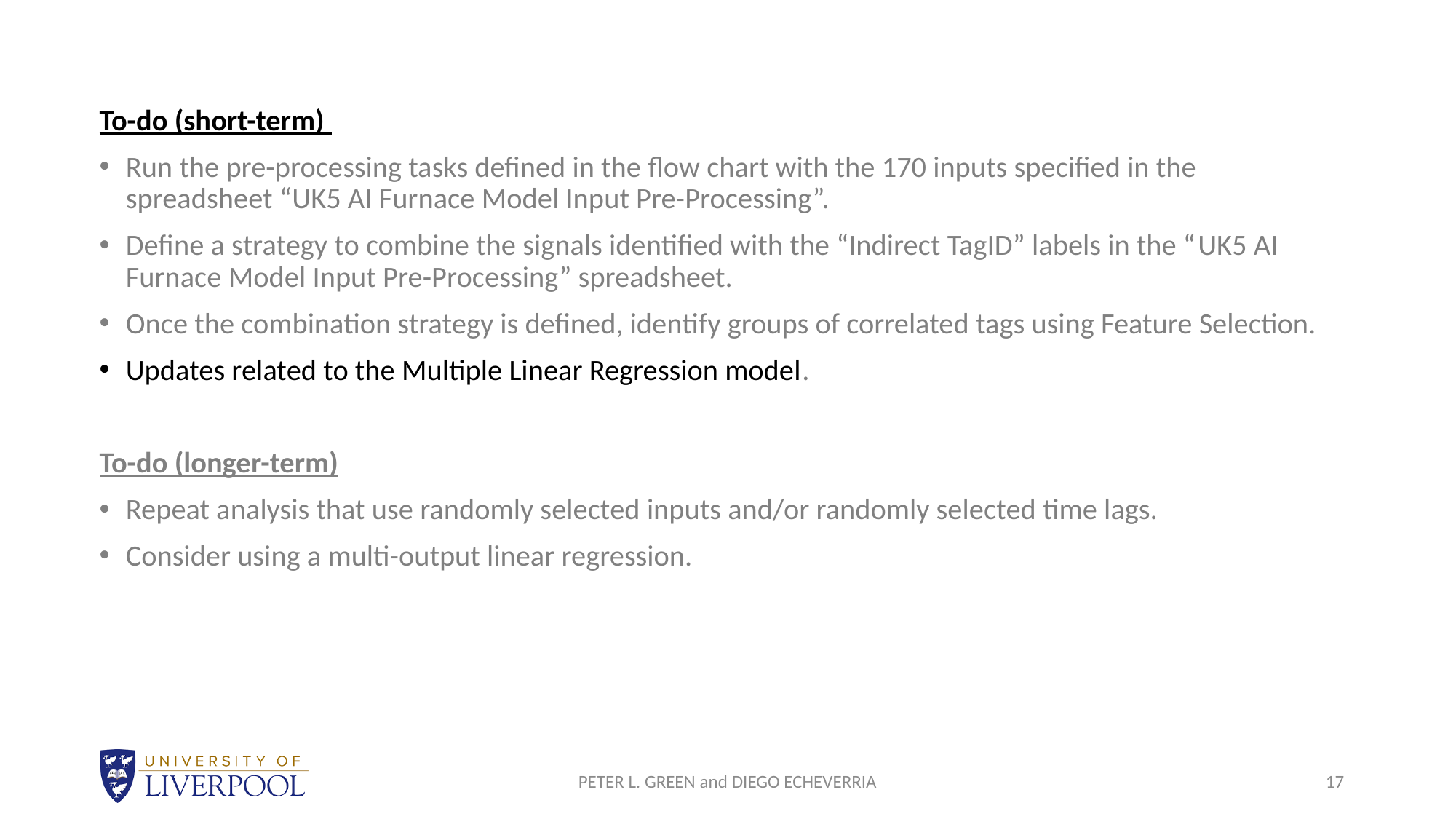

To-do (short-term)
Run the pre-processing tasks defined in the flow chart with the 170 inputs specified in the spreadsheet “UK5 AI Furnace Model Input Pre-Processing”.
Define a strategy to combine the signals identified with the “Indirect TagID” labels in the “UK5 AI Furnace Model Input Pre-Processing” spreadsheet.
Once the combination strategy is defined, identify groups of correlated tags using Feature Selection.
Updates related to the Multiple Linear Regression model.

To-do (longer-term)
Repeat analysis that use randomly selected inputs and/or randomly selected time lags.
Consider using a multi-output linear regression.
PETER L. GREEN and DIEGO ECHEVERRIA
17